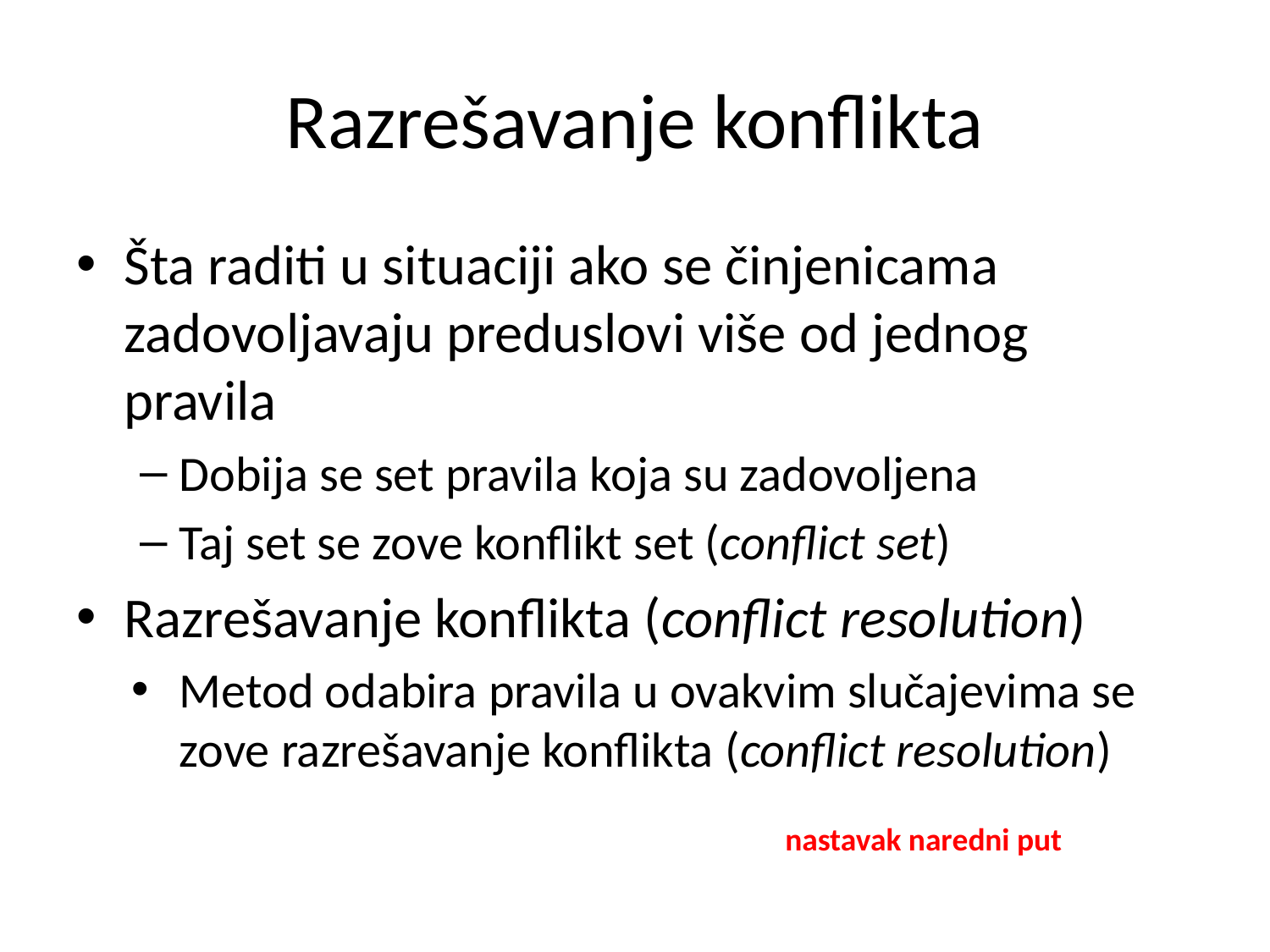

# Razrešavanje konflikta
Šta raditi u situaciji ako se činjenicama zadovoljavaju preduslovi više od jednog pravila
Dobija se set pravila koja su zadovoljena
Taj set se zove konflikt set (conflict set)
Razrešavanje konflikta (conflict resolution)
Metod odabira pravila u ovakvim slučajevima se zove razrešavanje konflikta (conflict resolution)
nastavak naredni put